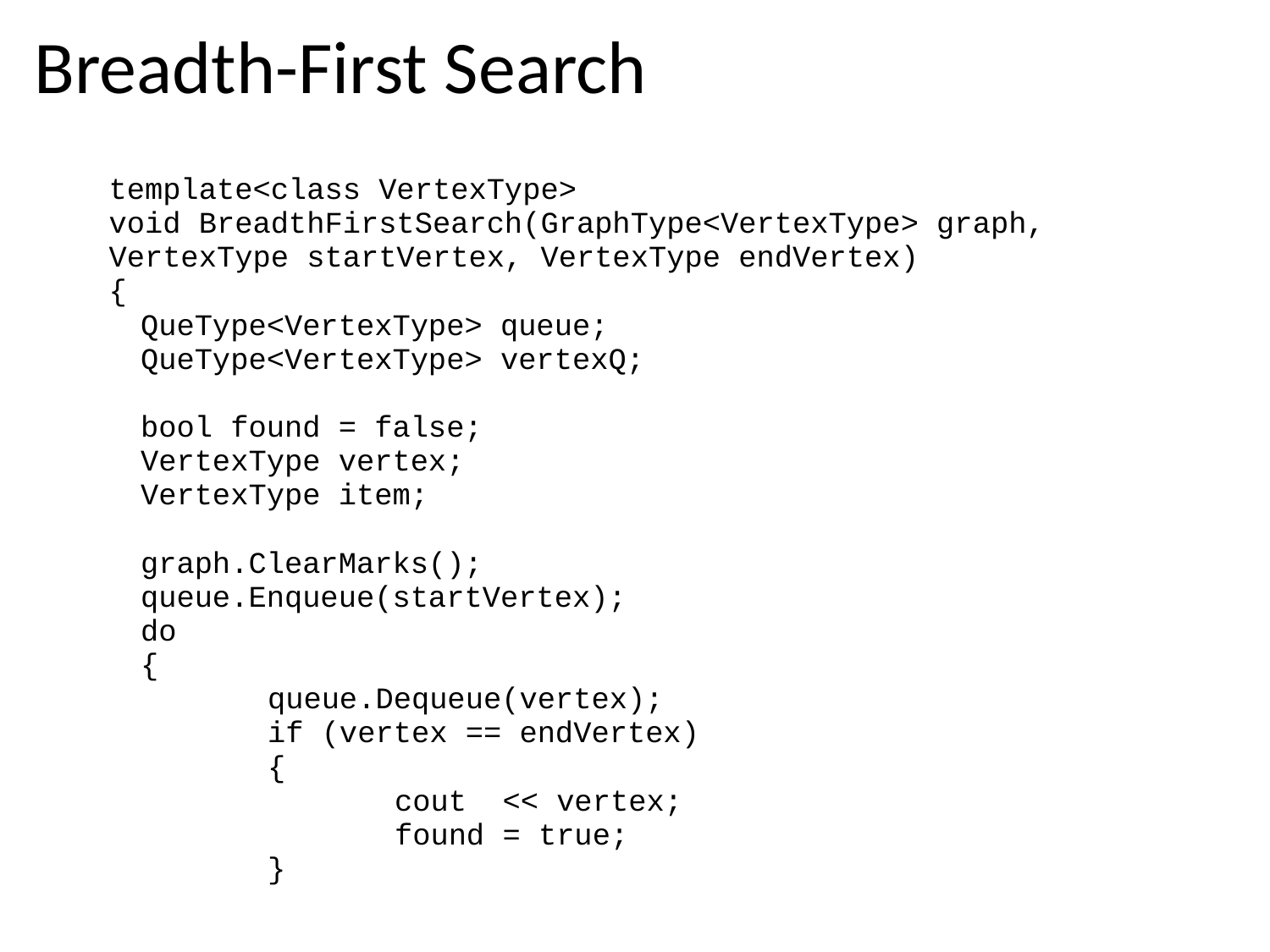

# Breadth-First Search
template<class VertexType>
void BreadthFirstSearch(GraphType<VertexType> graph,
VertexType startVertex, VertexType endVertex)
{
	QueType<VertexType> queue;
	QueType<VertexType> vertexQ;

	bool found = false;
	VertexType vertex;
	VertexType item;

	graph.ClearMarks();
	queue.Enqueue(startVertex);
	do
	{
		queue.Dequeue(vertex);
		if (vertex == endVertex)
		{
			cout  << vertex;
			found = true;
		}